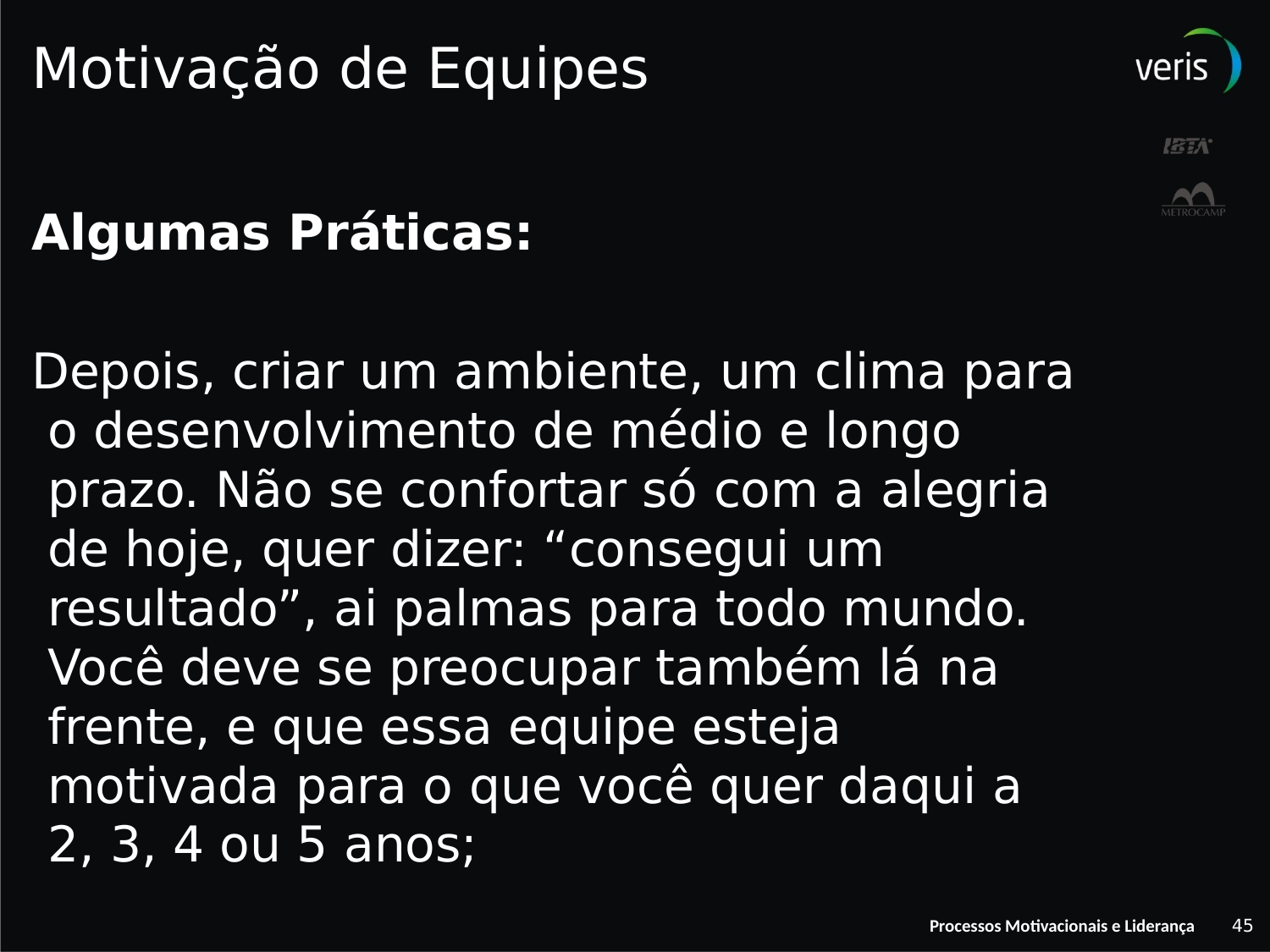

# Motivação de Equipes
Algumas Práticas:

Depois, criar um ambiente, um clima para o desenvolvimento de médio e longo prazo. Não se confortar só com a alegria de hoje, quer dizer: “consegui um resultado”, ai palmas para todo mundo. Você deve se preocupar também lá na frente, e que essa equipe esteja motivada para o que você quer daqui a 2, 3, 4 ou 5 anos;

45
Processos Motivacionais e Liderança